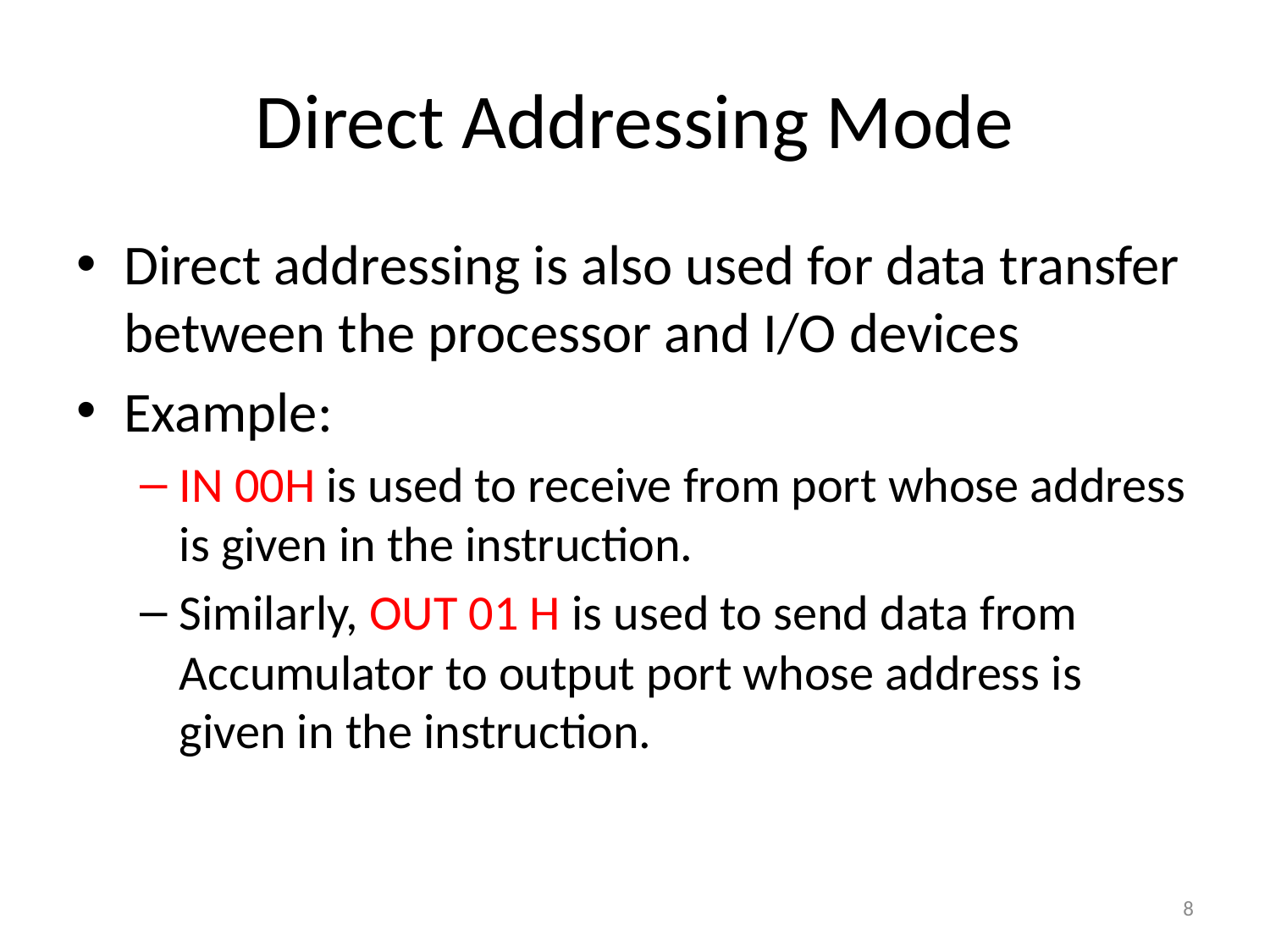

# Direct Addressing Mode
Direct addressing is also used for data transfer between the processor and I/O devices
Example:
IN 00H is used to receive from port whose address is given in the instruction.
Similarly, OUT 01 H is used to send data from Accumulator to output port whose address is given in the instruction.
8